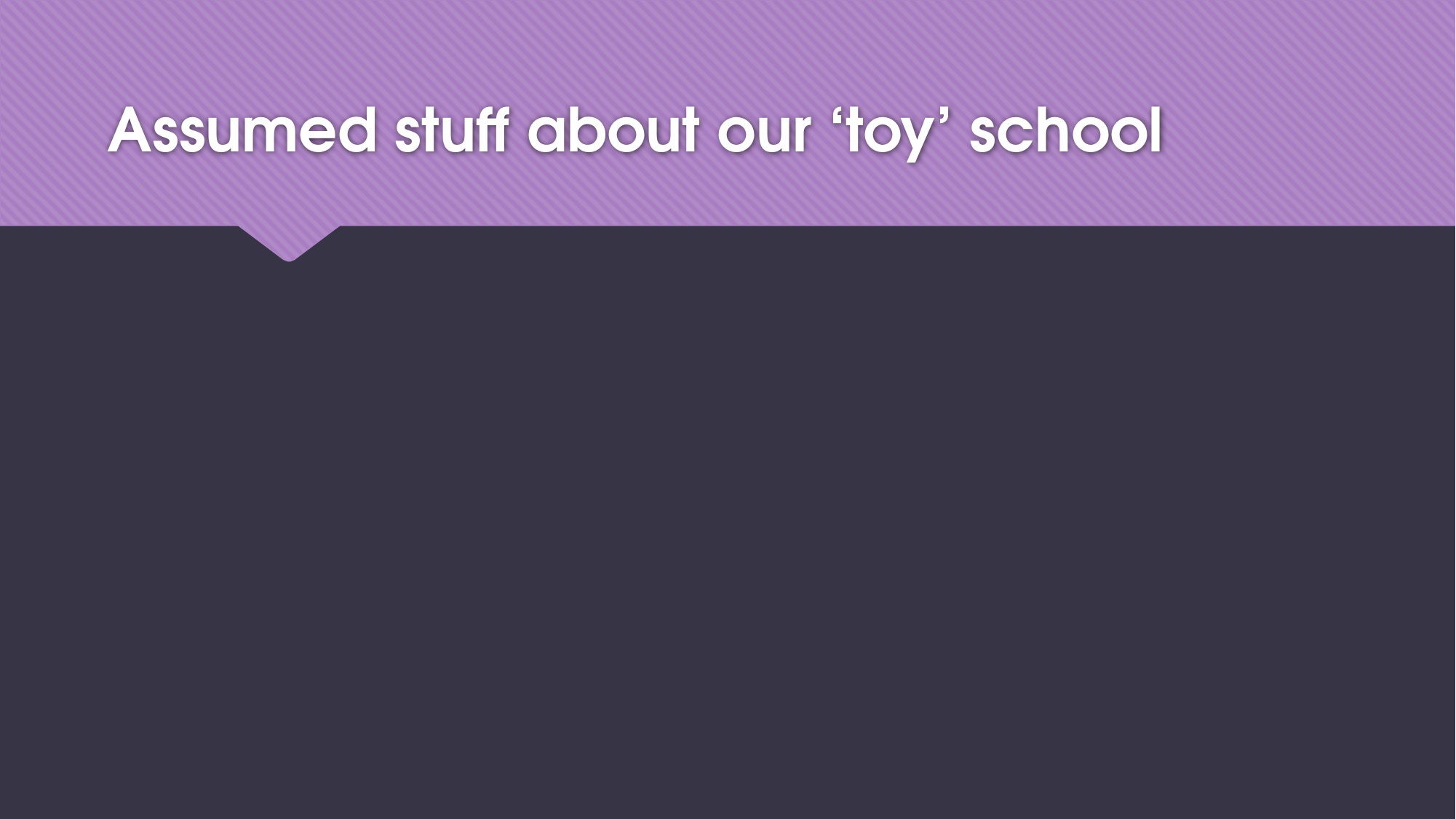

# Assumed stuff about our ‘toy’ school